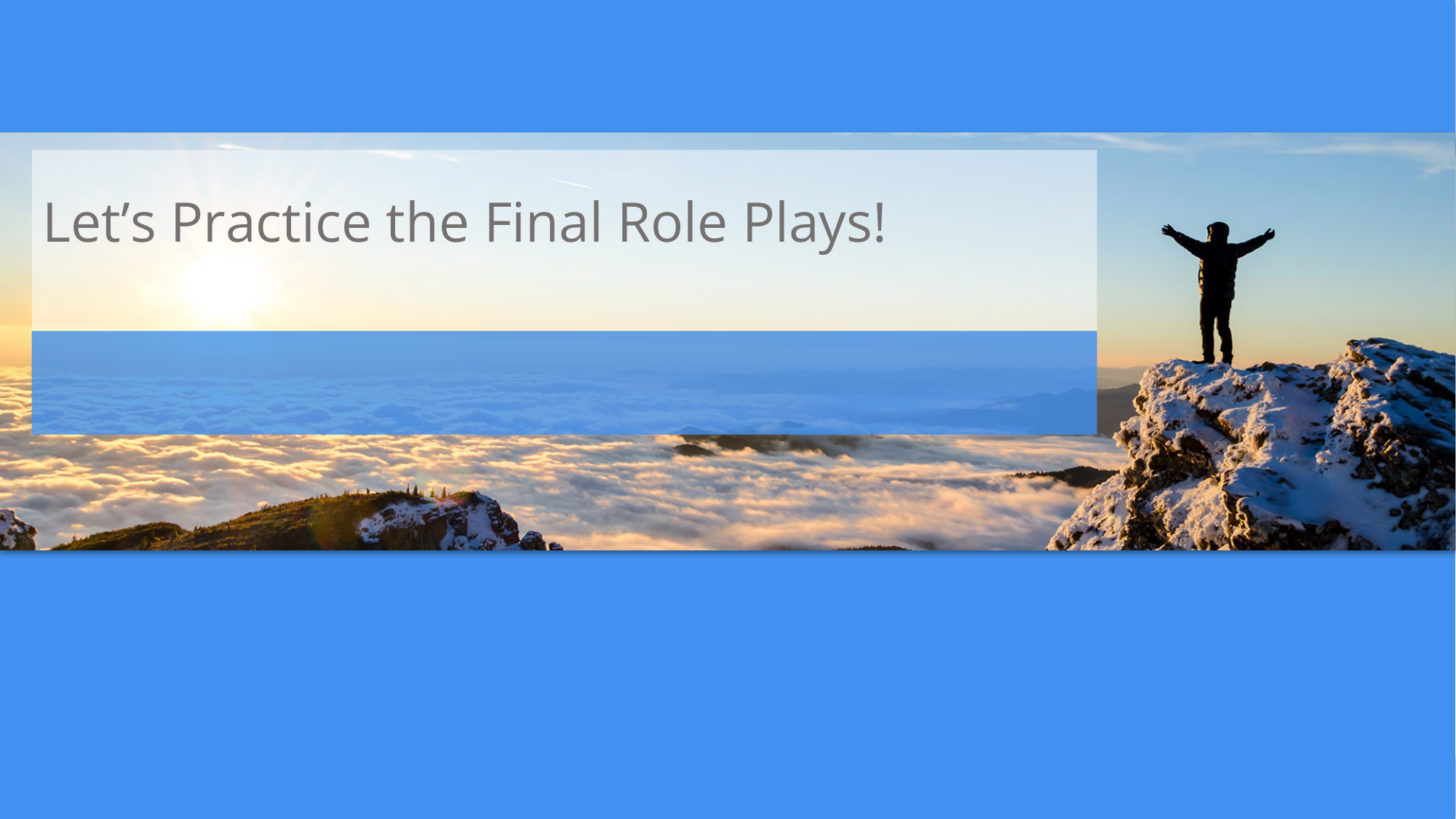

# Let’s Practice the Final Role Plays!